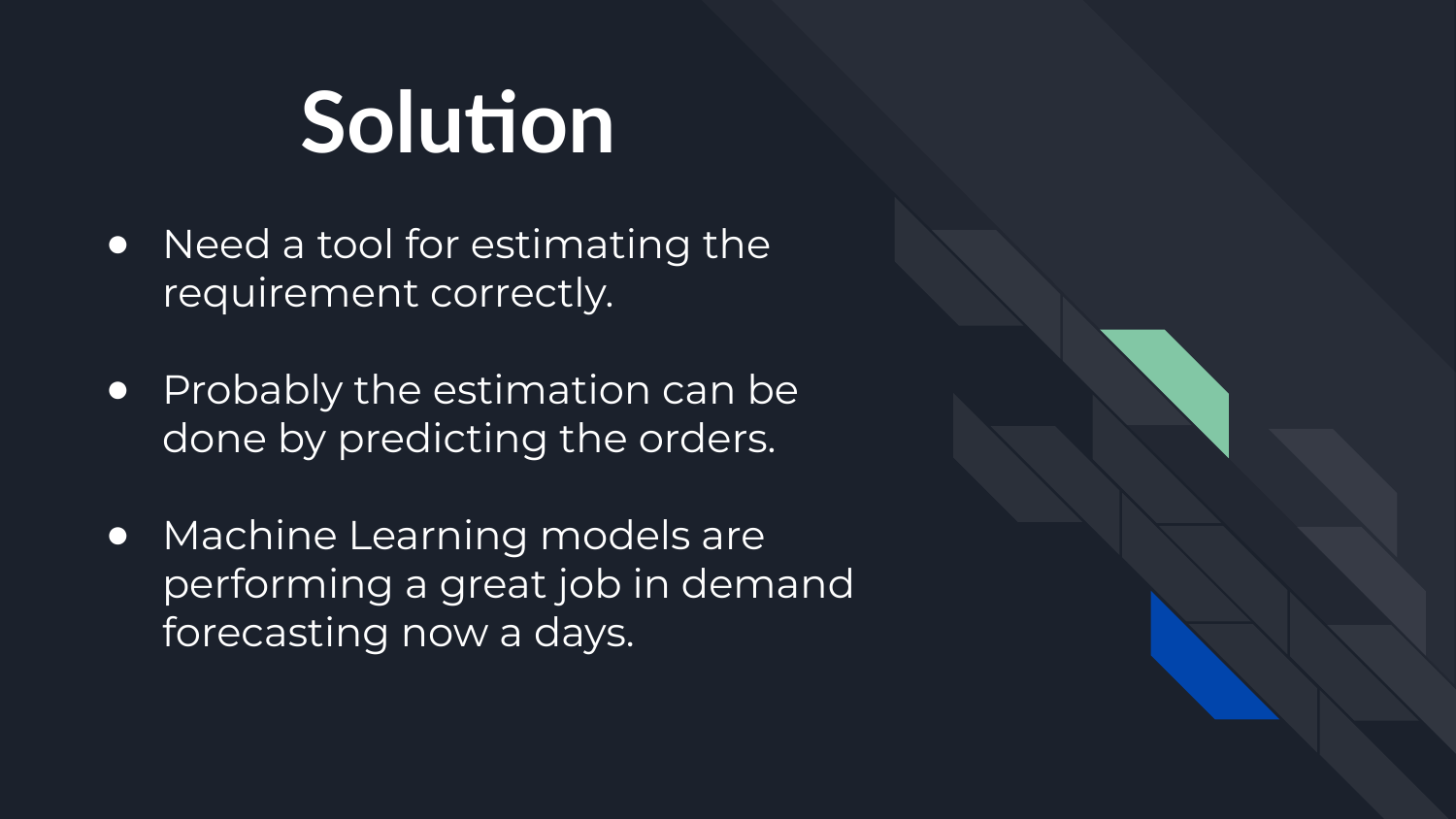

Solution
Need a tool for estimating the requirement correctly.

Probably the estimation can be done by predicting the orders.

Machine Learning models are performing a great job in demand forecasting now a days.